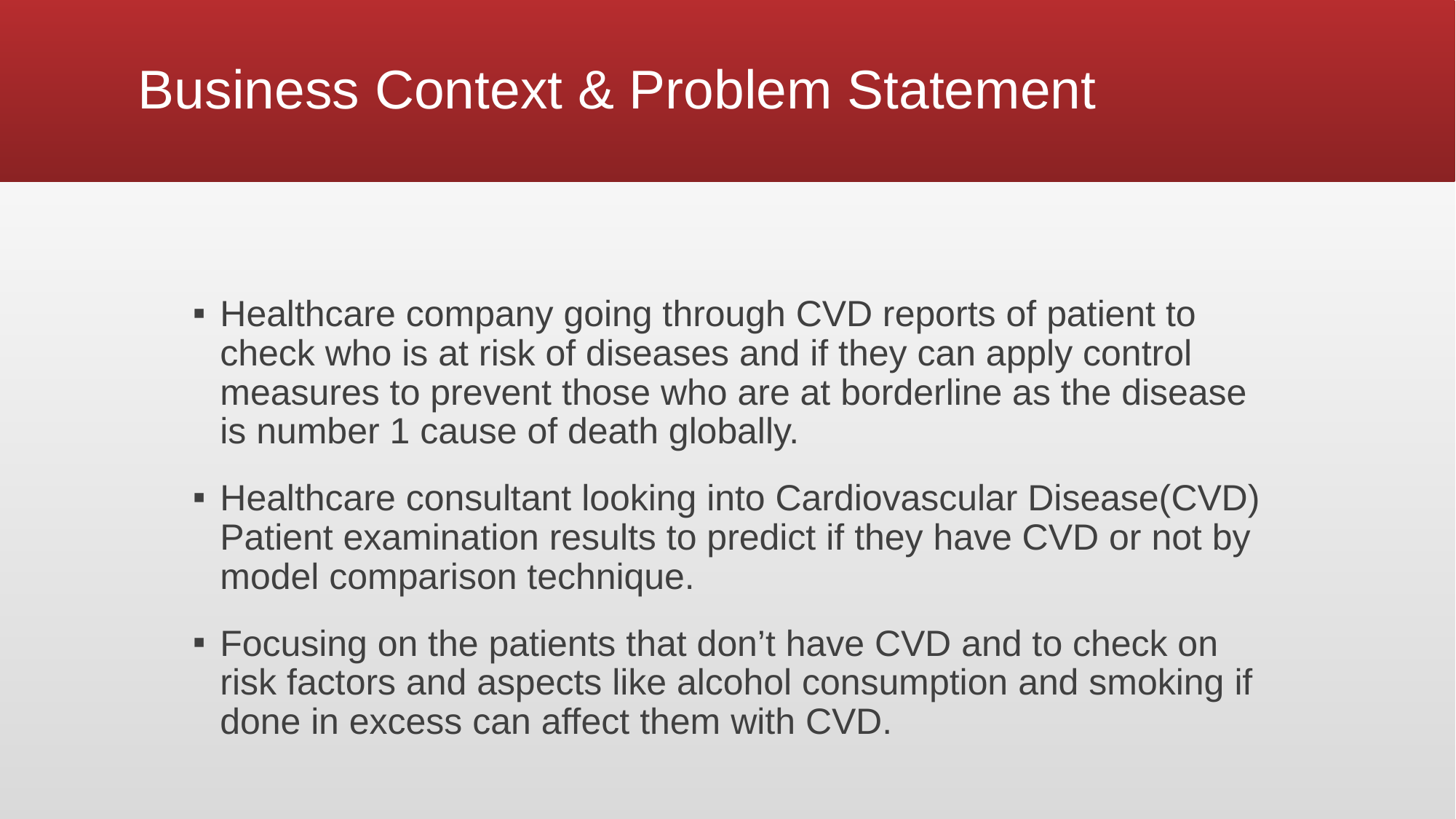

# Business Context & Problem Statement

Healthcare company going through CVD reports of patient to check who is at risk of diseases and if they can apply control measures to prevent those who are at borderline as the disease is number 1 cause of death globally.
Healthcare consultant looking into Cardiovascular Disease(CVD) Patient examination results to predict if they have CVD or not by model comparison technique.
Focusing on the patients that don’t have CVD and to check on risk factors and aspects like alcohol consumption and smoking if done in excess can affect them with CVD.